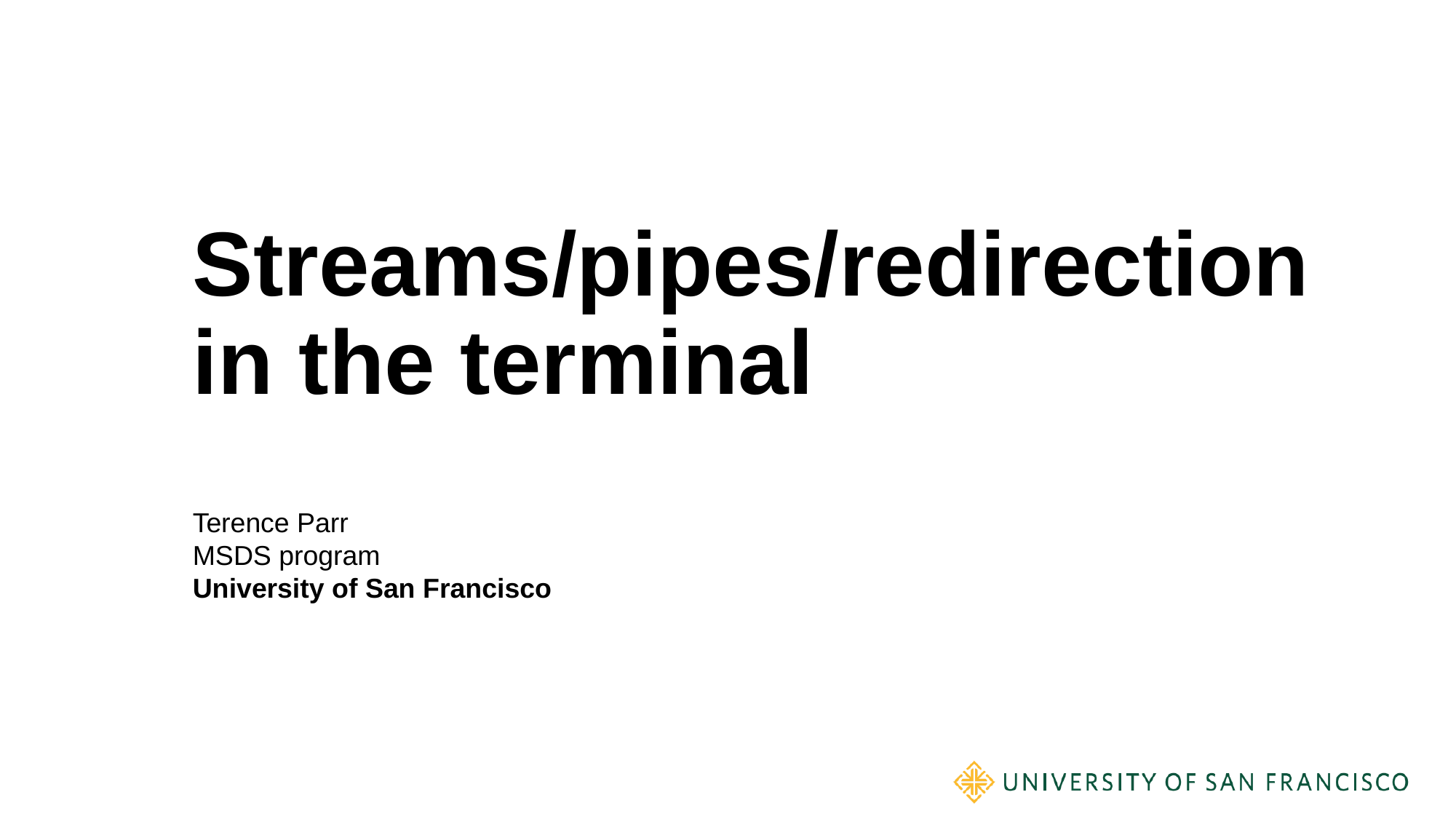

# Streams/pipes/redirection in the terminal

Terence Parr
MSDS program
University of San Francisco